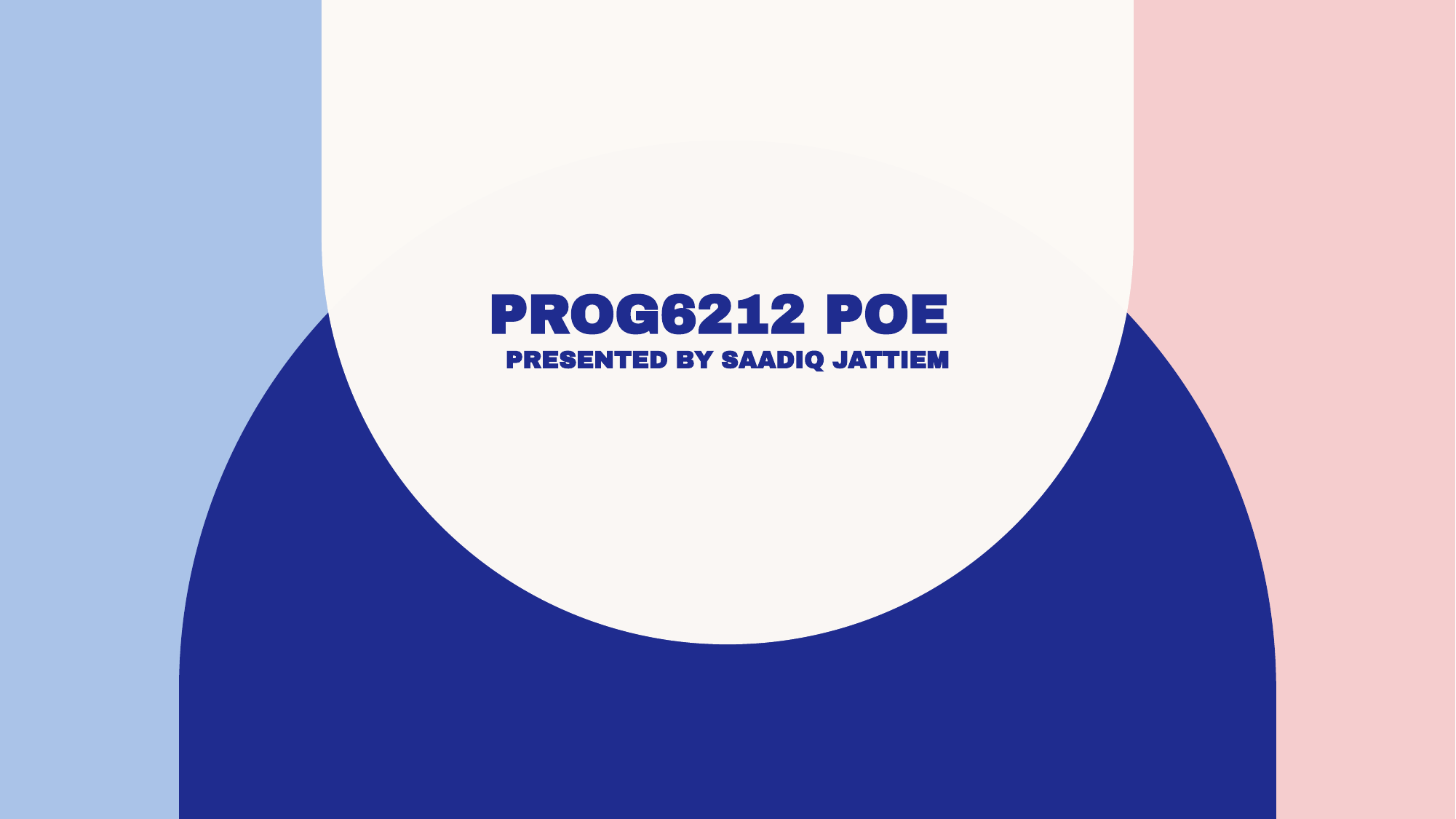

# PROG6212 POE presented by Saadiq jattiem